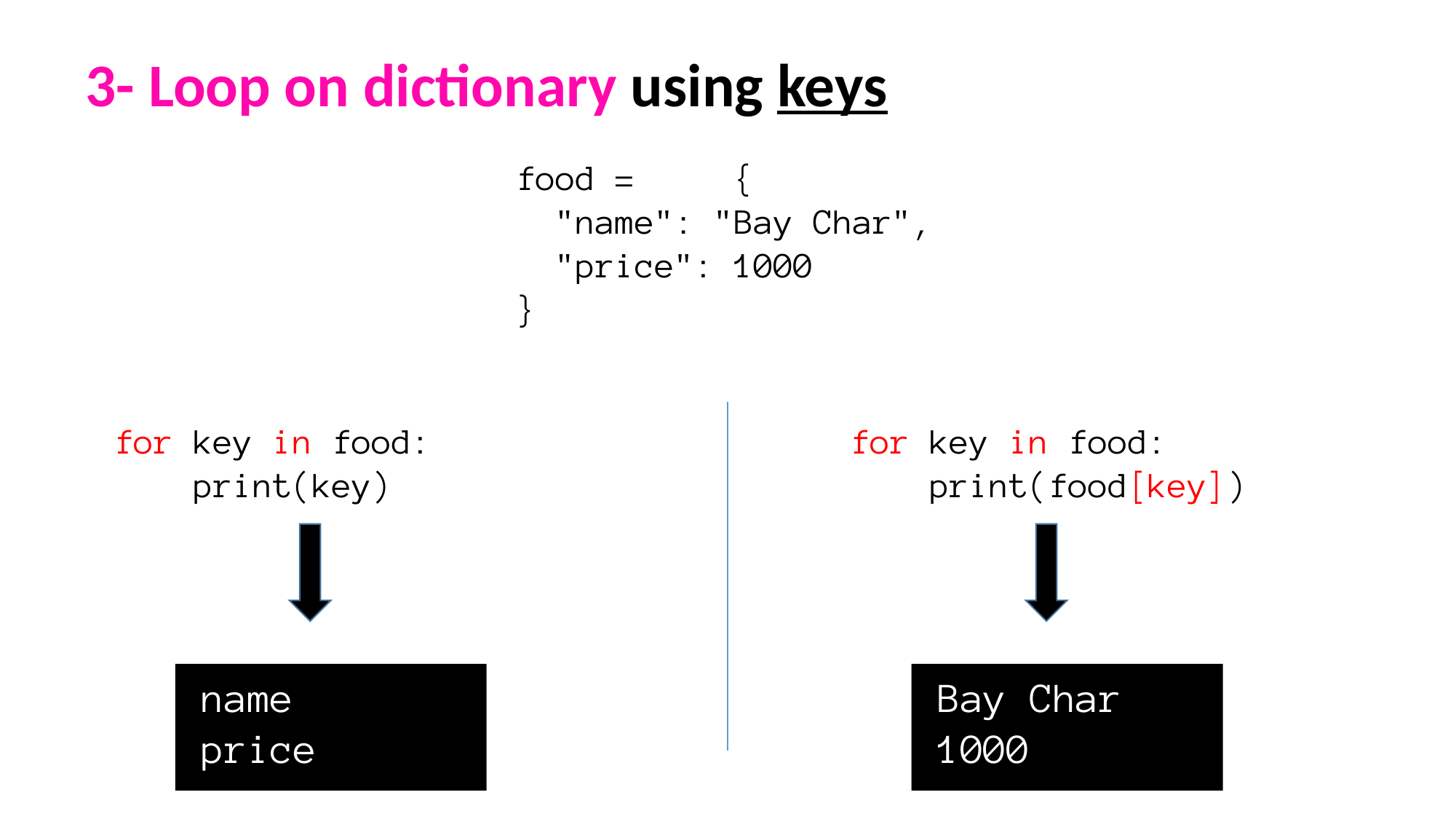

3- Loop on dictionary using keys
food =	{
  "name": "Bay Char",
  "price": 1000
}
for key in food:
    print(key)
for key in food:
    print(food[key])

name
price
Bay Char
1000